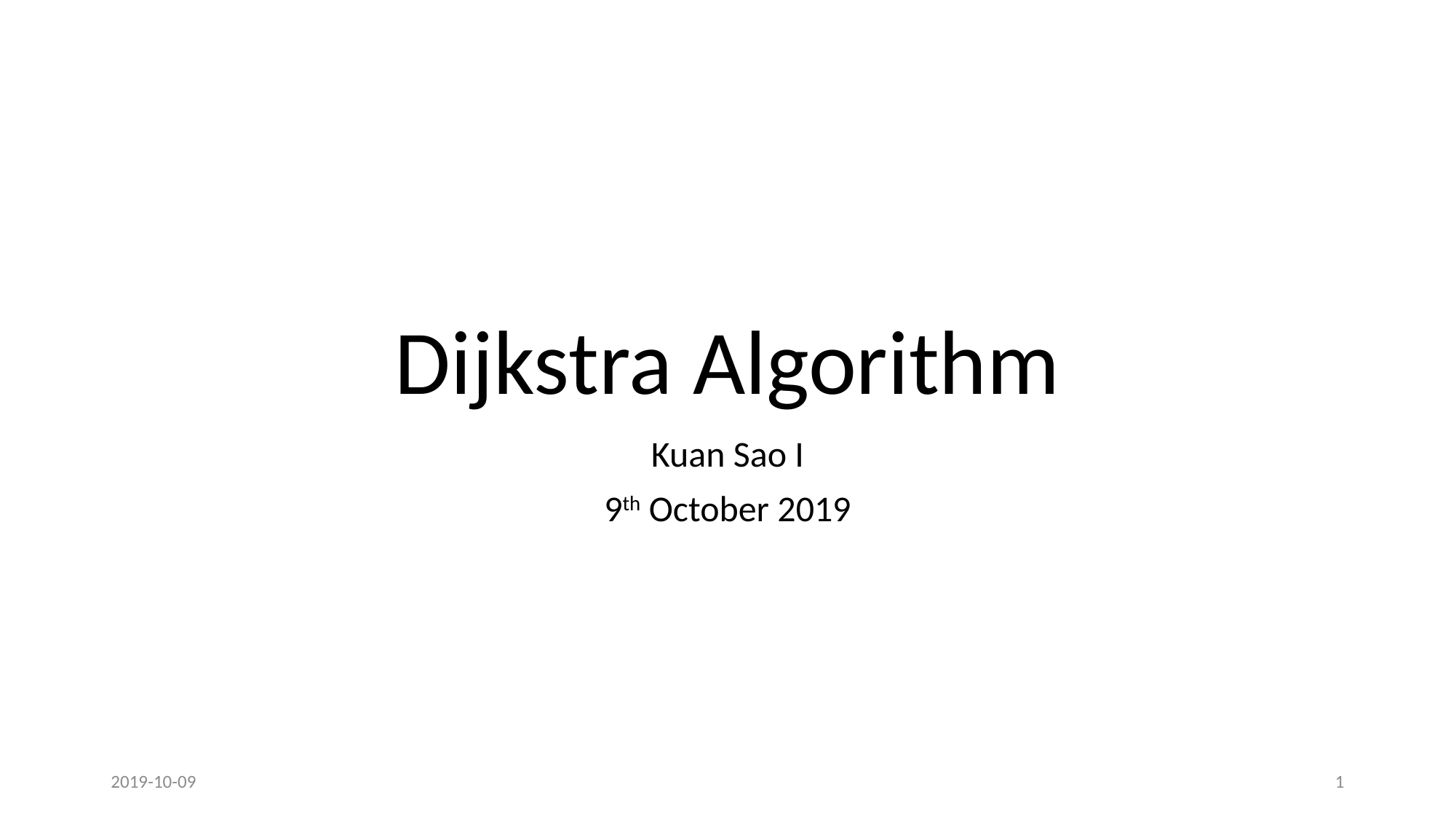

# Dijkstra Algorithm
Kuan Sao I
9th October 2019
2019-10-09
1